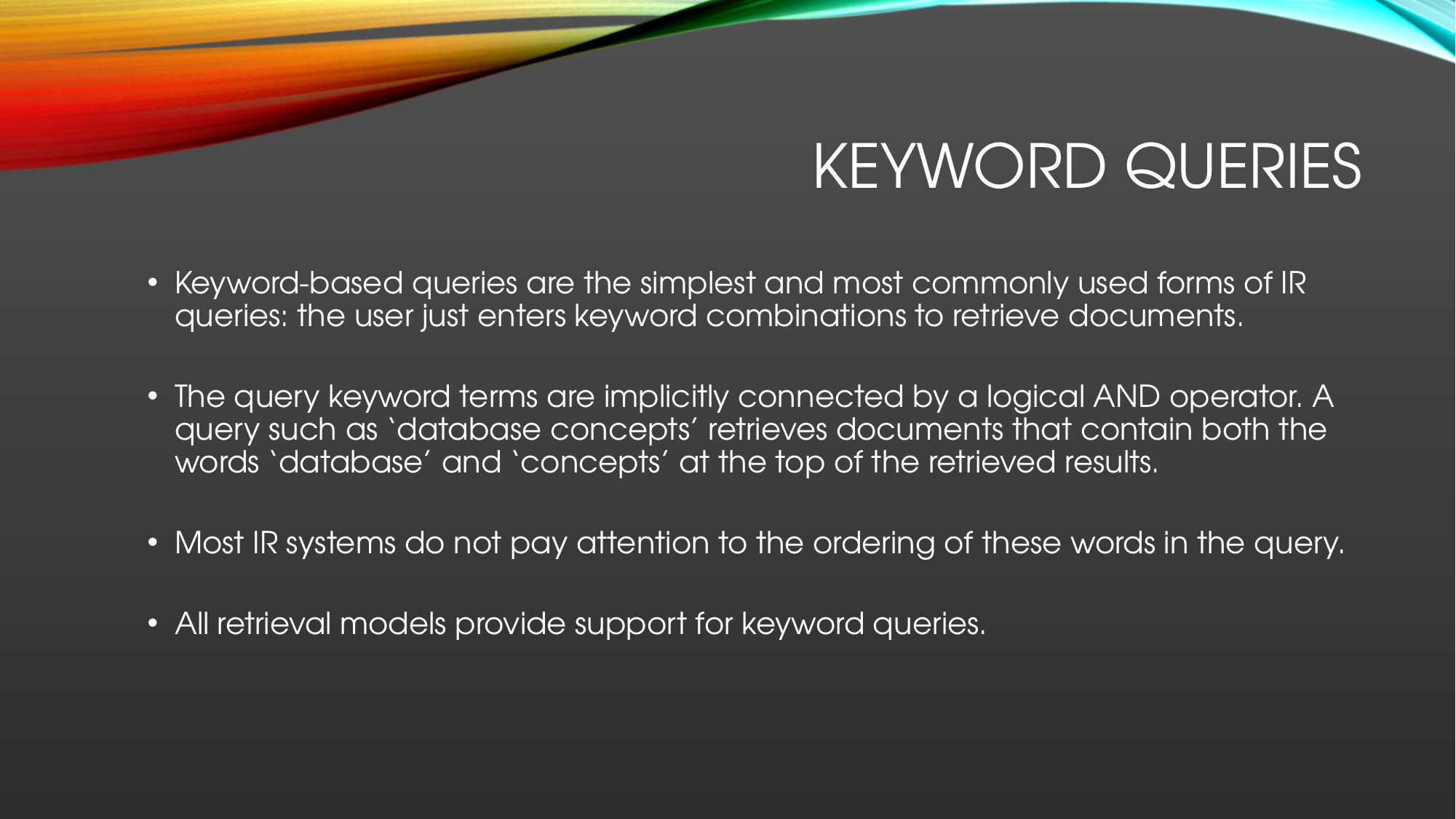

# Keyword Queries
Keyword-based queries are the simplest and most commonly used forms of IR queries: the user just enters keyword combinations to retrieve documents.

The query keyword terms are implicitly connected by a logical AND operator. A query such as ‘database concepts’ retrieves documents that contain both the words ‘database’ and ‘concepts’ at the top of the retrieved results.

Most IR systems do not pay attention to the ordering of these words in the query.

All retrieval models provide support for keyword queries.